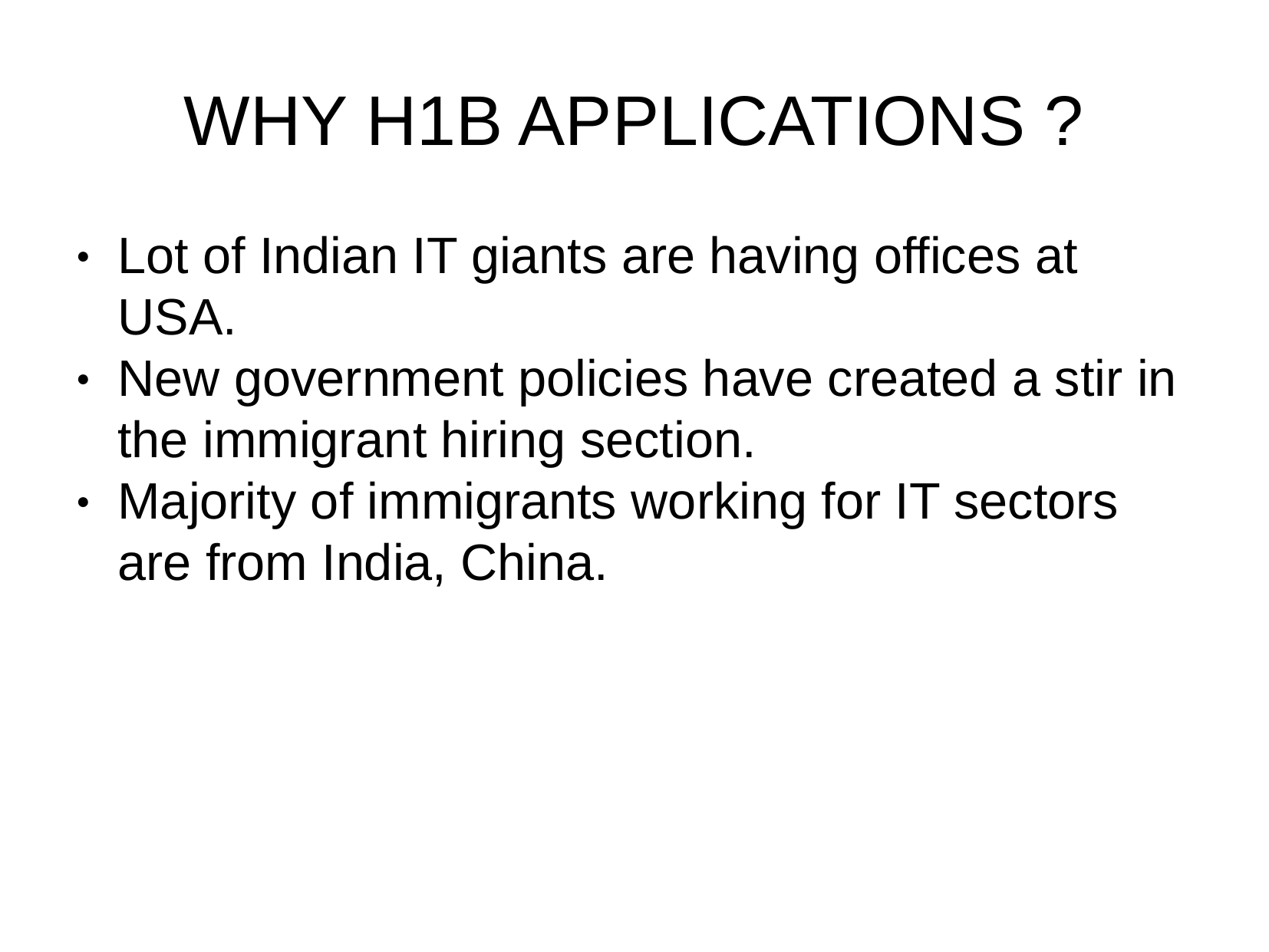

WHY H1B APPLICATIONS ?
Lot of Indian IT giants are having offices at USA.
New government policies have created a stir in the immigrant hiring section.
Majority of immigrants working for IT sectors are from India, China.